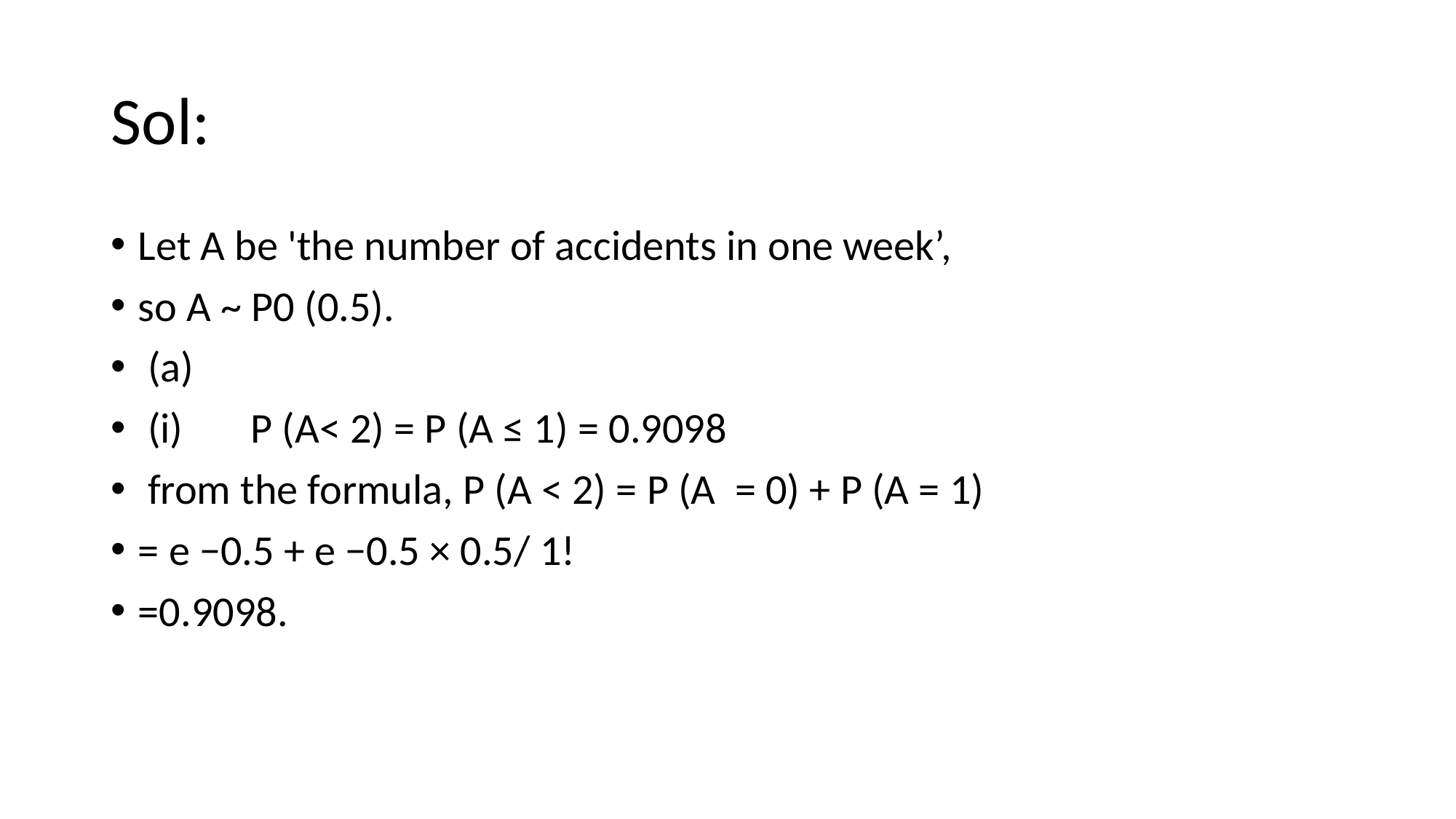

# Sol:
Let A be 'the number of accidents in one week’,
so A ~ P0 (0.5).
 (a)
 (i)       P (A< 2) = P (A ≤ 1) = 0.9098
 from the formula, P (A < 2) = P (A  = 0) + P (A = 1)
= e −0.5 + e −0.5 × 0.5/ 1!
=0.9098.